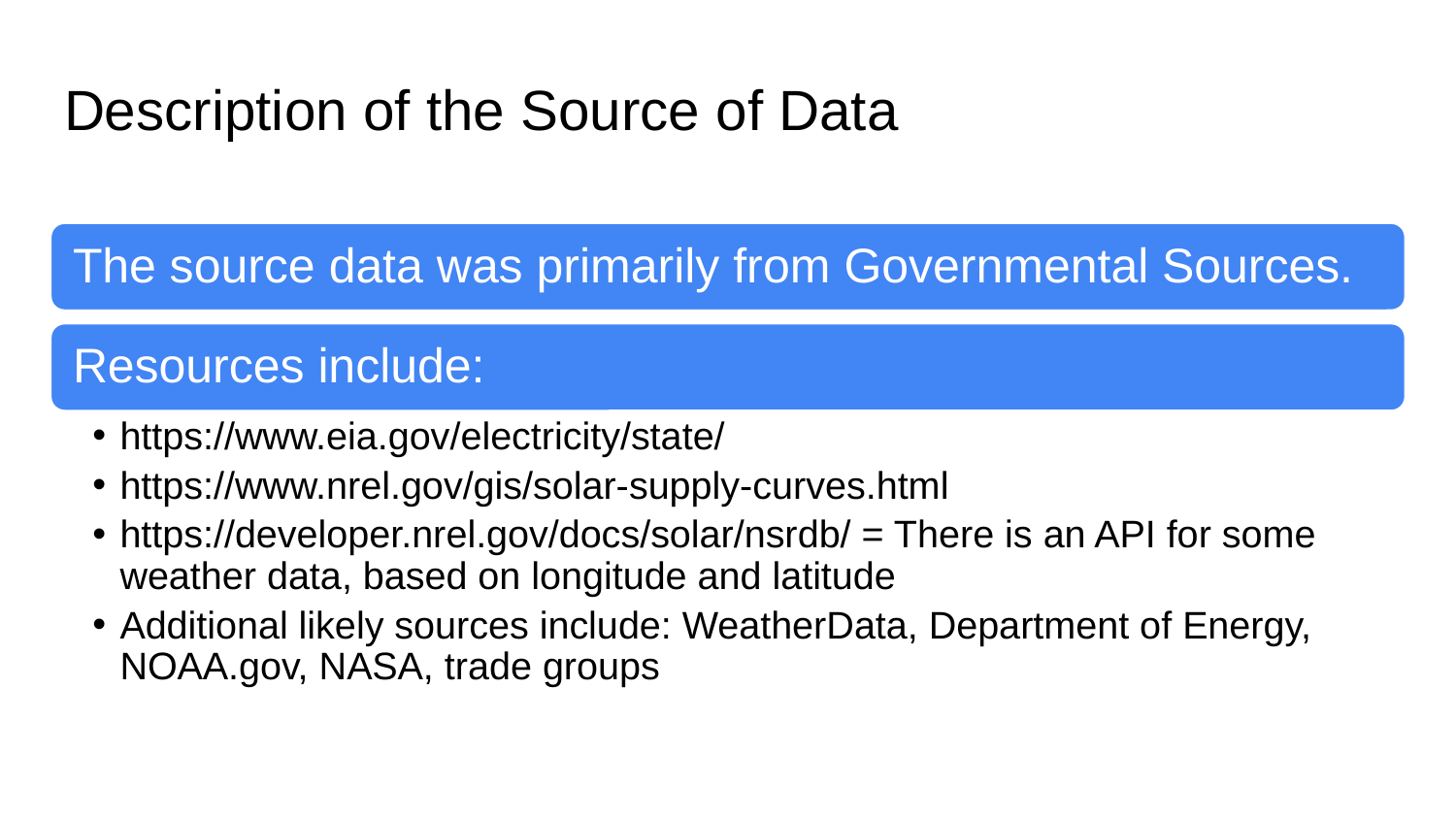

# Description of the Source of Data

The source data was primarily from Governmental Sources.
Resources include:
https://www.eia.gov/electricity/state/
https://www.nrel.gov/gis/solar-supply-curves.html
https://developer.nrel.gov/docs/solar/nsrdb/ = There is an API for some weather data, based on longitude and latitude
Additional likely sources include: WeatherData, Department of Energy, NOAA.gov, NASA, trade groups